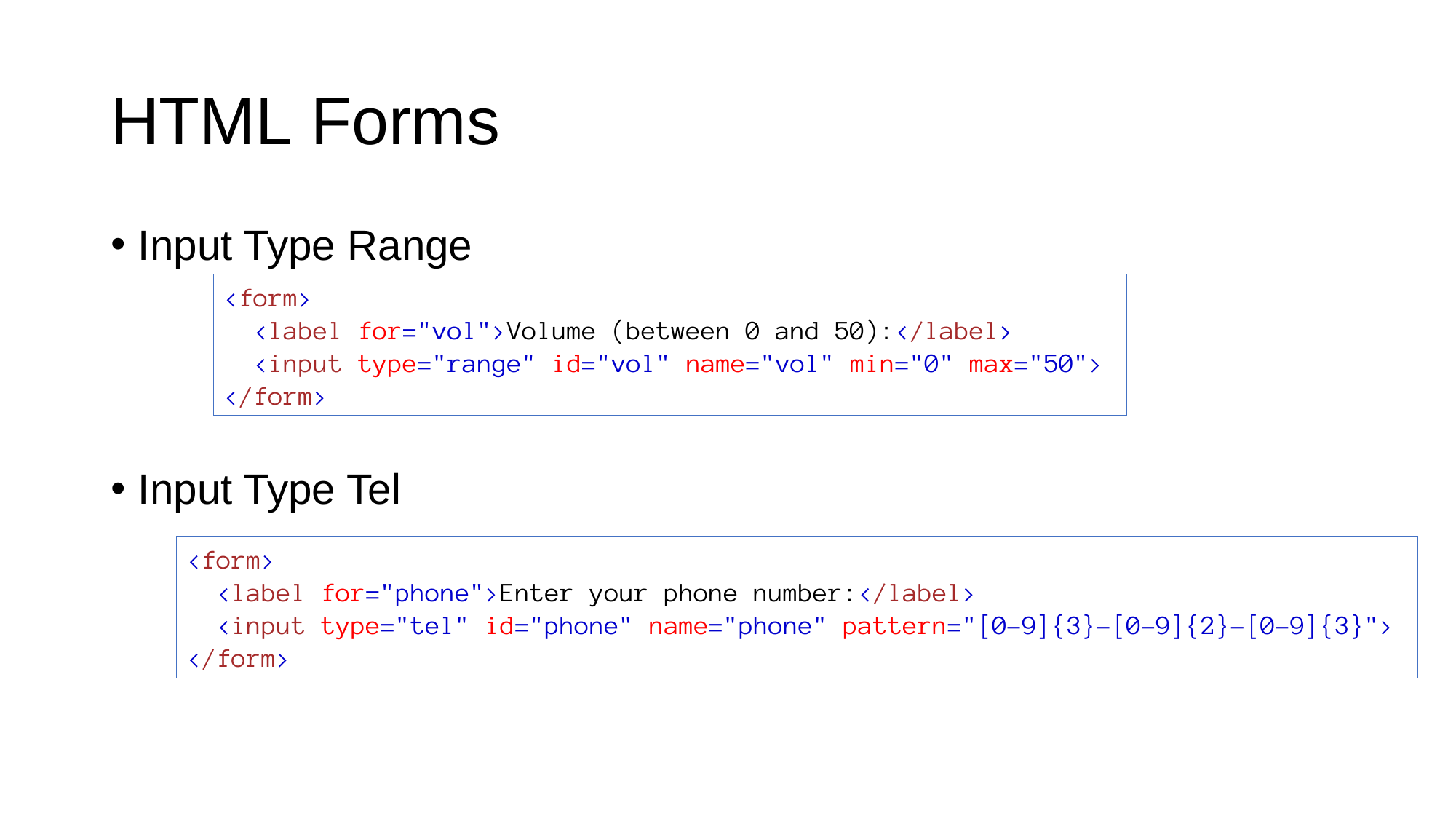

# HTML Forms
Input Type Range

Input Type Tel

<form>
  <label for="vol">Volume (between 0 and 50):</label>
  <input type="range" id="vol" name="vol" min="0" max="50">
</form>
<form>
  <label for="phone">Enter your phone number:</label>
  <input type="tel" id="phone" name="phone" pattern="[0-9]{3}-[0-9]{2}-[0-9]{3}">
</form>